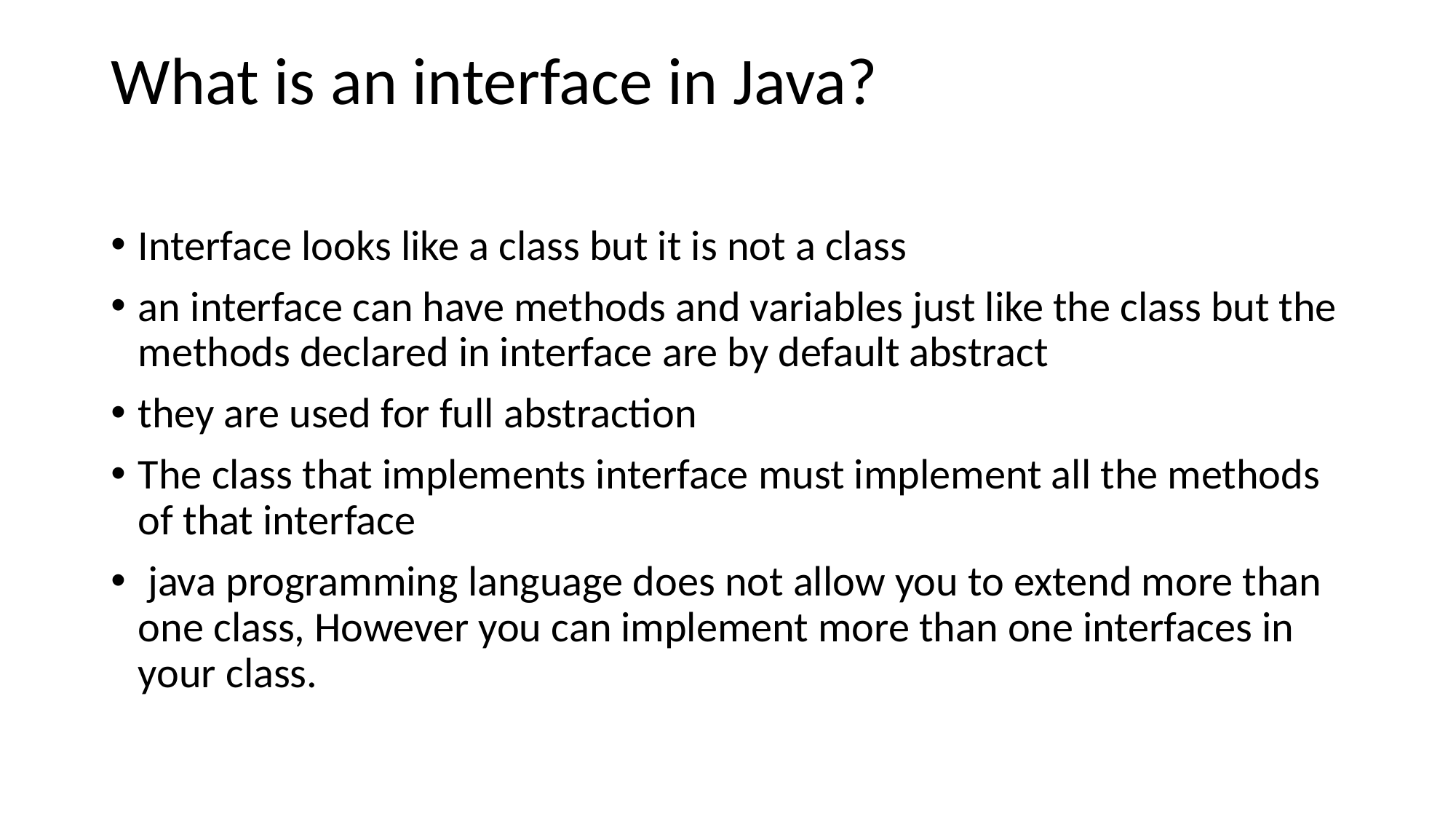

# What is an interface in Java?
Interface looks like a class but it is not a class
an interface can have methods and variables just like the class but the methods declared in interface are by default abstract
they are used for full abstraction
The class that implements interface must implement all the methods of that interface
 java programming language does not allow you to extend more than one class, However you can implement more than one interfaces in your class.